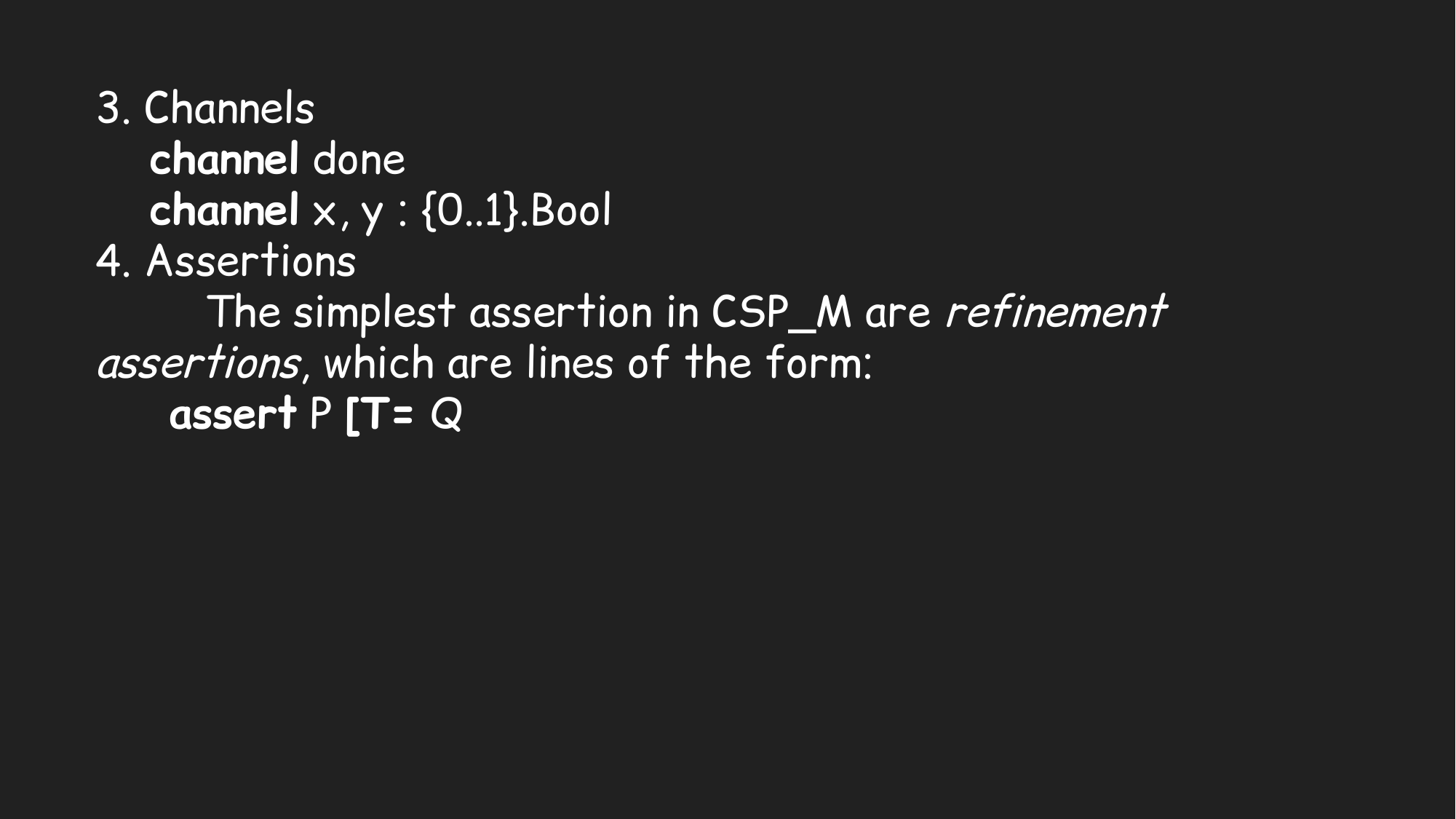

3. Channels
   channel done
   channel x, y : {0..1}.Bool
4. Assertions
	The simplest assertion in CSP_M are refinement assertions, which are lines of the form:
    assert P [T= Q